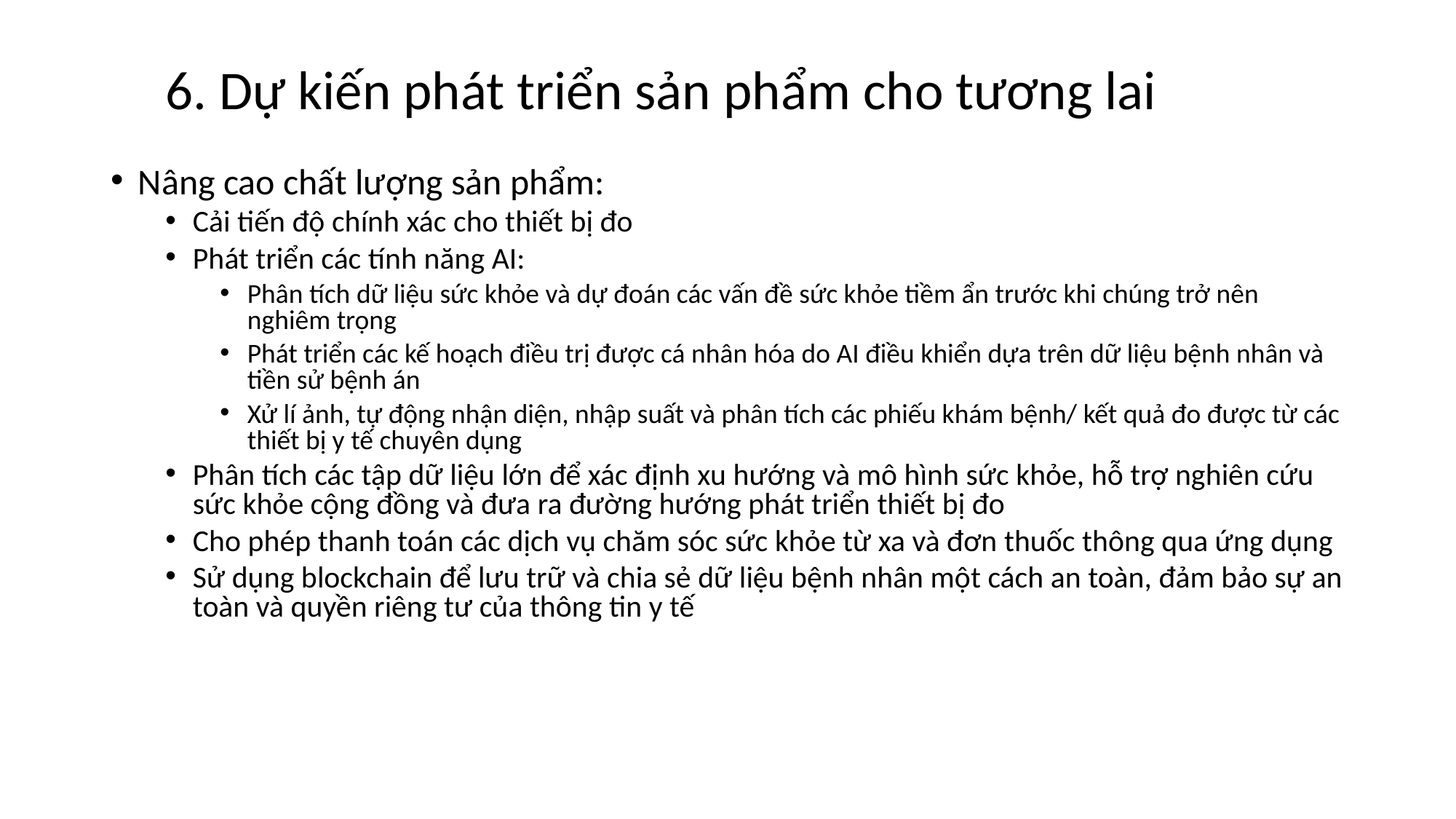

# 6. Dự kiến phát triển sản phẩm cho tương lai
Nâng cao chất lượng sản phẩm:
Cải tiến độ chính xác cho thiết bị đo
Phát triển các tính năng AI:
Phân tích dữ liệu sức khỏe và dự đoán các vấn đề sức khỏe tiềm ẩn trước khi chúng trở nên nghiêm trọng
Phát triển các kế hoạch điều trị được cá nhân hóa do AI điều khiển dựa trên dữ liệu bệnh nhân và tiền sử bệnh án
Xử lí ảnh, tự động nhận diện, nhập suất và phân tích các phiếu khám bệnh/ kết quả đo được từ các thiết bị y tế chuyên dụng
Phân tích các tập dữ liệu lớn để xác định xu hướng và mô hình sức khỏe, hỗ trợ nghiên cứu sức khỏe cộng đồng và đưa ra đường hướng phát triển thiết bị đo
Cho phép thanh toán các dịch vụ chăm sóc sức khỏe từ xa và đơn thuốc thông qua ứng dụng
Sử dụng blockchain để lưu trữ và chia sẻ dữ liệu bệnh nhân một cách an toàn, đảm bảo sự an toàn và quyền riêng tư của thông tin y tế